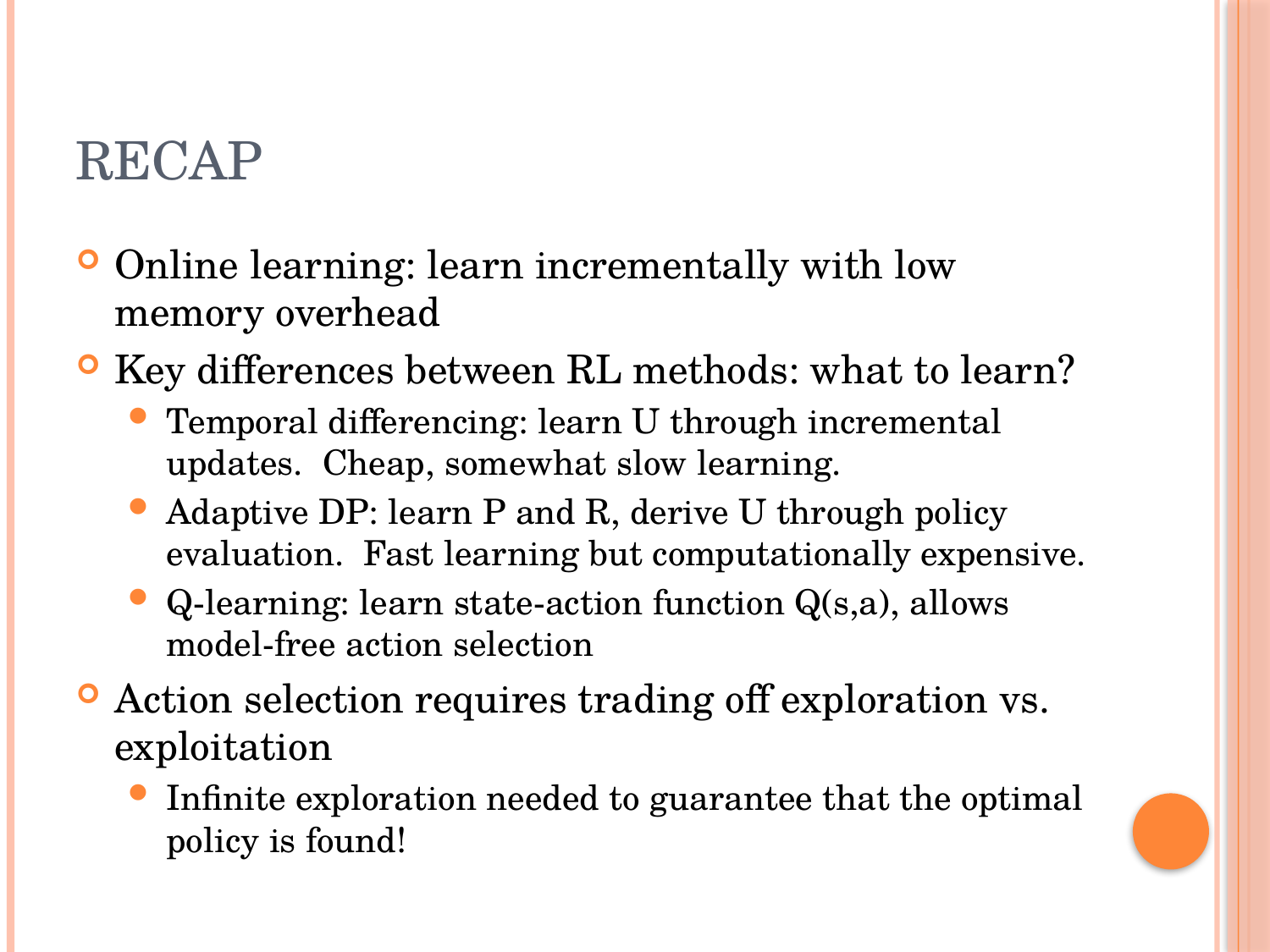

# Recap
Online learning: learn incrementally with low memory overhead
Key differences between RL methods: what to learn?
Temporal differencing: learn U through incremental updates.  Cheap, somewhat slow learning.
Adaptive DP: learn P and R, derive U through policy evaluation.  Fast learning but computationally expensive.
Q-learning: learn state-action function Q(s,a), allows model-free action selection
Action selection requires trading off exploration vs. exploitation
Infinite exploration needed to guarantee that the optimal policy is found!